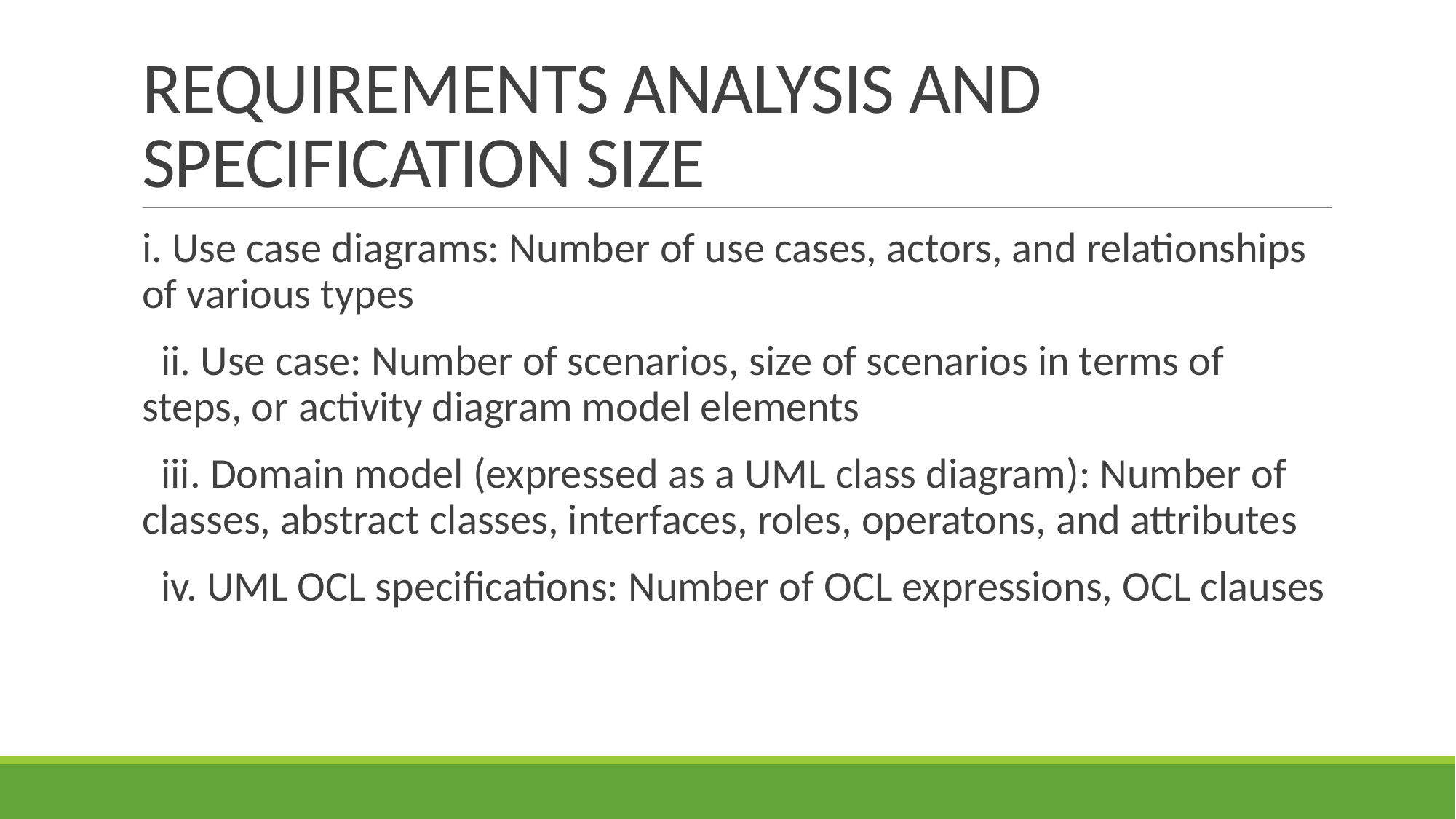

# REQUIREMENTS ANALYSIS AND SPECIFICATION SIZE
i. Use case diagrams: Number of use cases, actors, and relationships of various types
  ii. Use case: Number of scenarios, size of scenarios in terms of steps, or activity diagram model elements
  iii. Domain model (expressed as a UML class diagram): Number of classes, abstract classes, interfaces, roles, operatons, and attributes
  iv. UML OCL specifications: Number of OCL expressions, OCL clauses